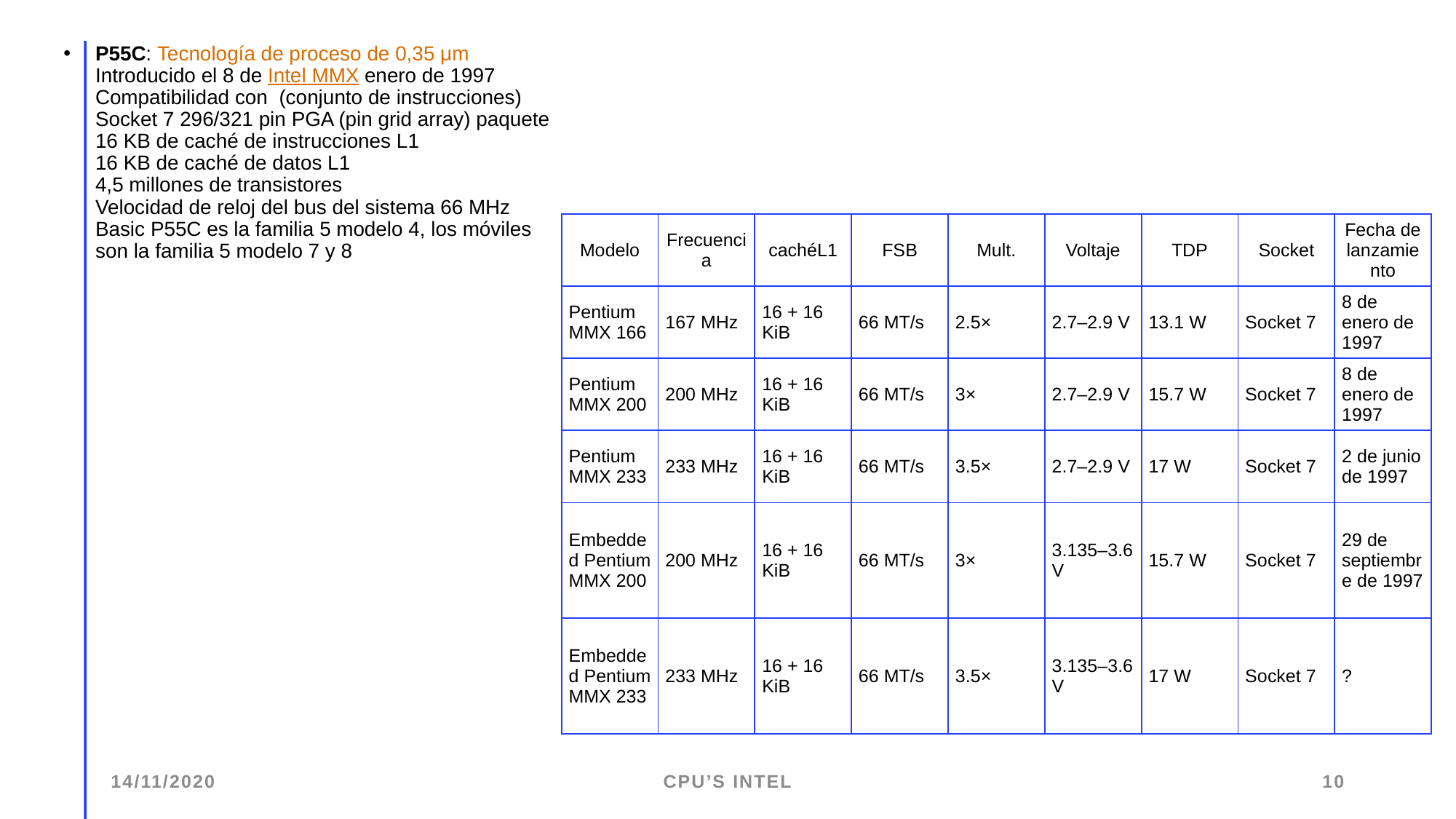

# P55C: Tecnología de proceso de 0,35 μm Introducido el 8 de Intel MMX enero de 1997 Compatibilidad con  (conjunto de instrucciones) Socket 7 296/321 pin PGA (pin grid array) paquete 16 KB de caché de instrucciones L1 16 KB de caché de datos L1 4,5 millones de transistores Velocidad de reloj del bus del sistema 66 MHz Basic P55C es la familia 5 modelo 4, los móviles son la familia 5 modelo 7 y 8
| Modelo | Frecuencia | cachéL1 | FSB | Mult. | Voltaje | TDP | Socket | Fecha de lanzamiento |
| --- | --- | --- | --- | --- | --- | --- | --- | --- |
| Pentium MMX 166 | 167 MHz | 16 + 16 KiB | 66 MT/s | 2.5× | 2.7–2.9 V | 13.1 W | Socket 7 | 8 de enero de 1997 |
| Pentium MMX 200 | 200 MHz | 16 + 16 KiB | 66 MT/s | 3× | 2.7–2.9 V | 15.7 W | Socket 7 | 8 de enero de 1997 |
| Pentium MMX 233 | 233 MHz | 16 + 16 KiB | 66 MT/s | 3.5× | 2.7–2.9 V | 17 W | Socket 7 | 2 de junio de 1997 |
| Embedded Pentium MMX 200 | 200 MHz | 16 + 16 KiB | 66 MT/s | 3× | 3.135–3.6 V | 15.7 W | Socket 7 | 29 de septiembre de 1997 |
| Embedded Pentium MMX 233 | 233 MHz | 16 + 16 KiB | 66 MT/s | 3.5× | 3.135–3.6 V | 17 W | Socket 7 | ? |
14/11/2020
CPU’S INTEL
10